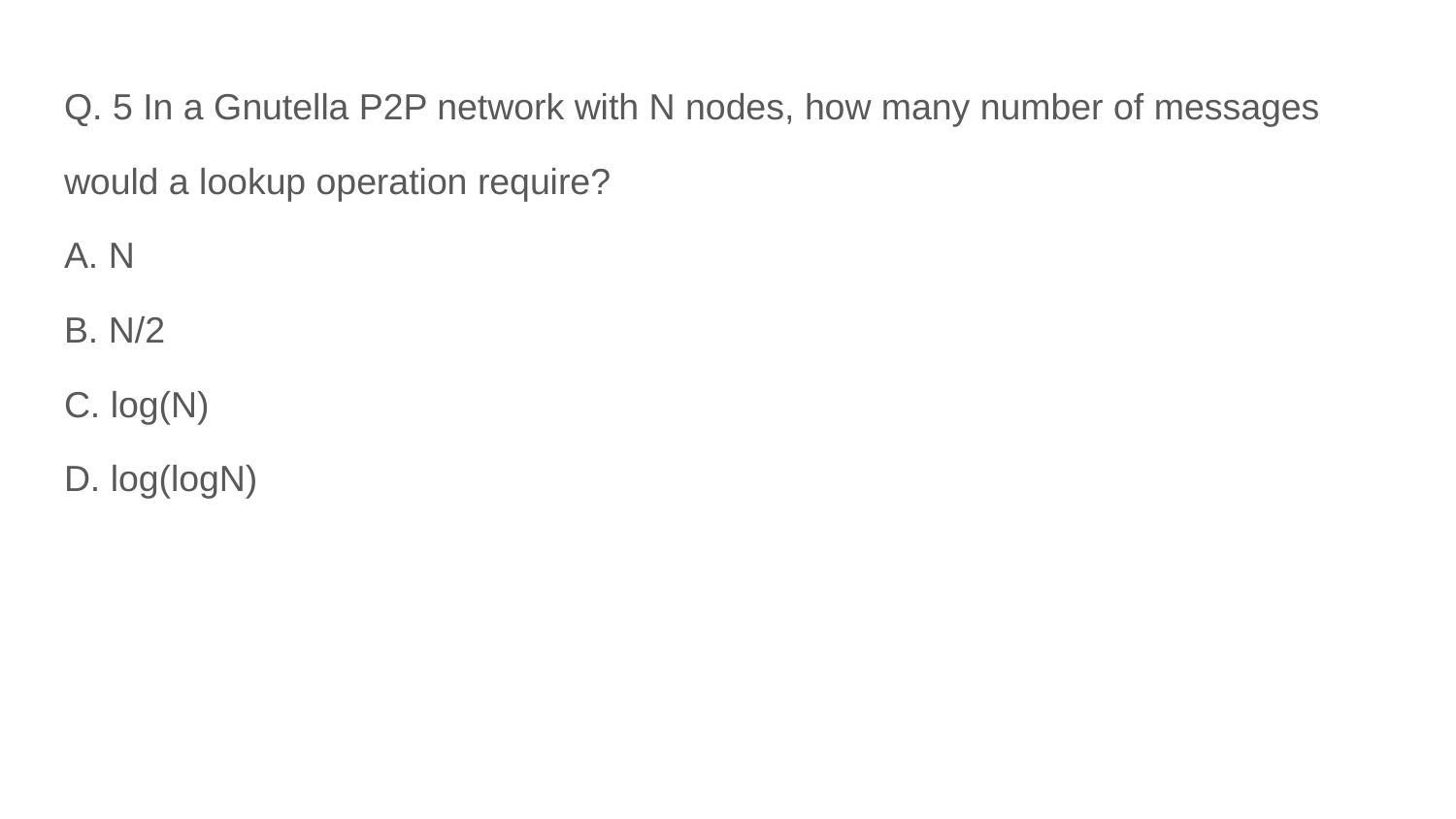

Q. 5 In a Gnutella P2P network with N nodes, how many number of messages
would a lookup operation require?
A. N
B. N/2
C. log(N)
D. log(logN)